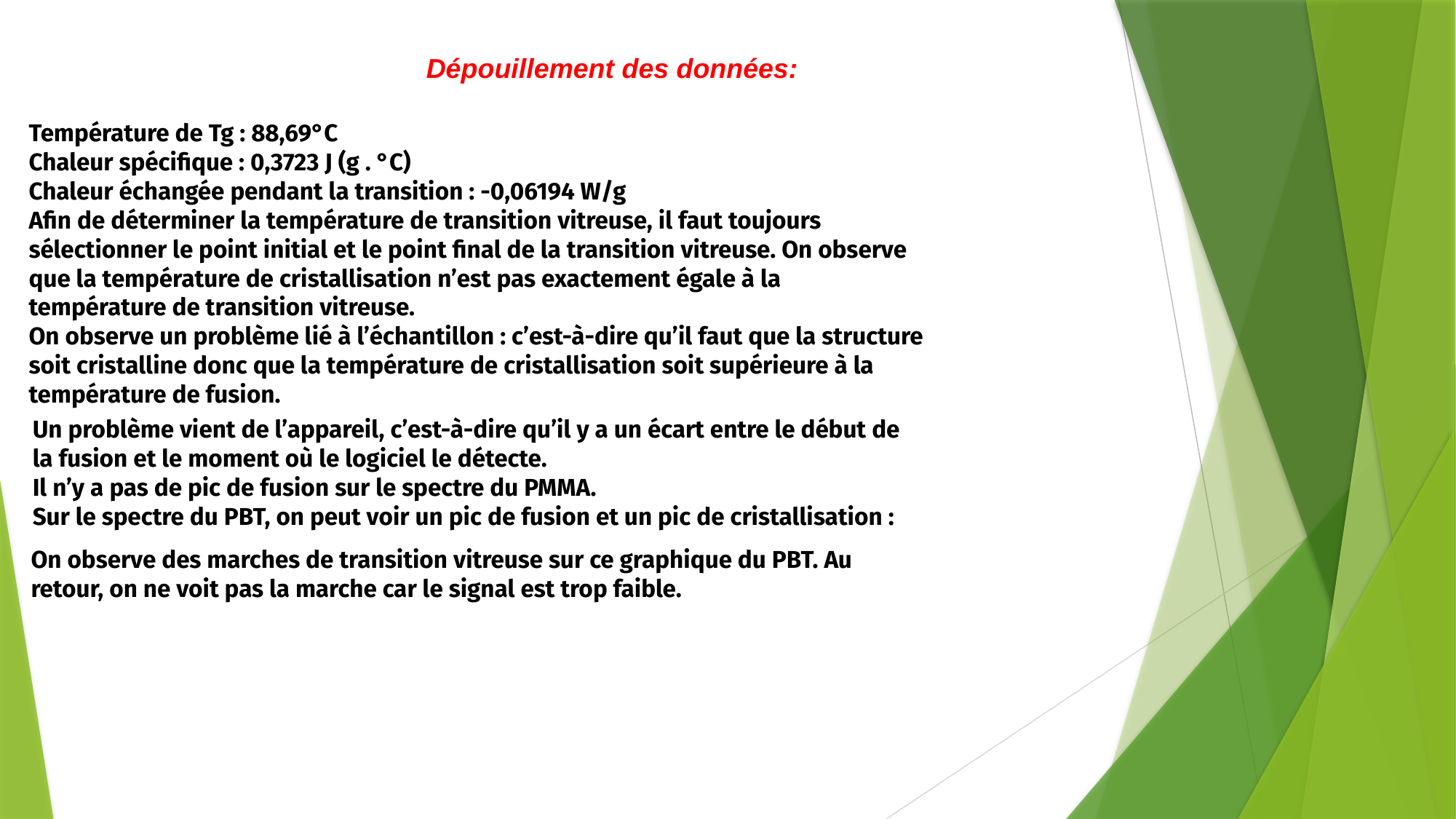

Dépouillement des données:
Température de Tg : 88,69°C
Chaleur spécifique : 0,3723 J (g . °C)
Chaleur échangée pendant la transition : -0,06194 W/g
Afin de déterminer la température de transition vitreuse, il faut toujours
sélectionner le point initial et le point final de la transition vitreuse. On observe
que la température de cristallisation n’est pas exactement égale à la
température de transition vitreuse.
On observe un problème lié à l’échantillon : c’est-à-dire qu’il faut que la structure
soit cristalline donc que la température de cristallisation soit supérieure à la
température de fusion.
Un problème vient de l’appareil, c’est-à-dire qu’il y a un écart entre le début de
la fusion et le moment où le logiciel le détecte.
Il n’y a pas de pic de fusion sur le spectre du PMMA.
Sur le spectre du PBT, on peut voir un pic de fusion et un pic de cristallisation :
On observe des marches de transition vitreuse sur ce graphique du PBT. Au
retour, on ne voit pas la marche car le signal est trop faible.